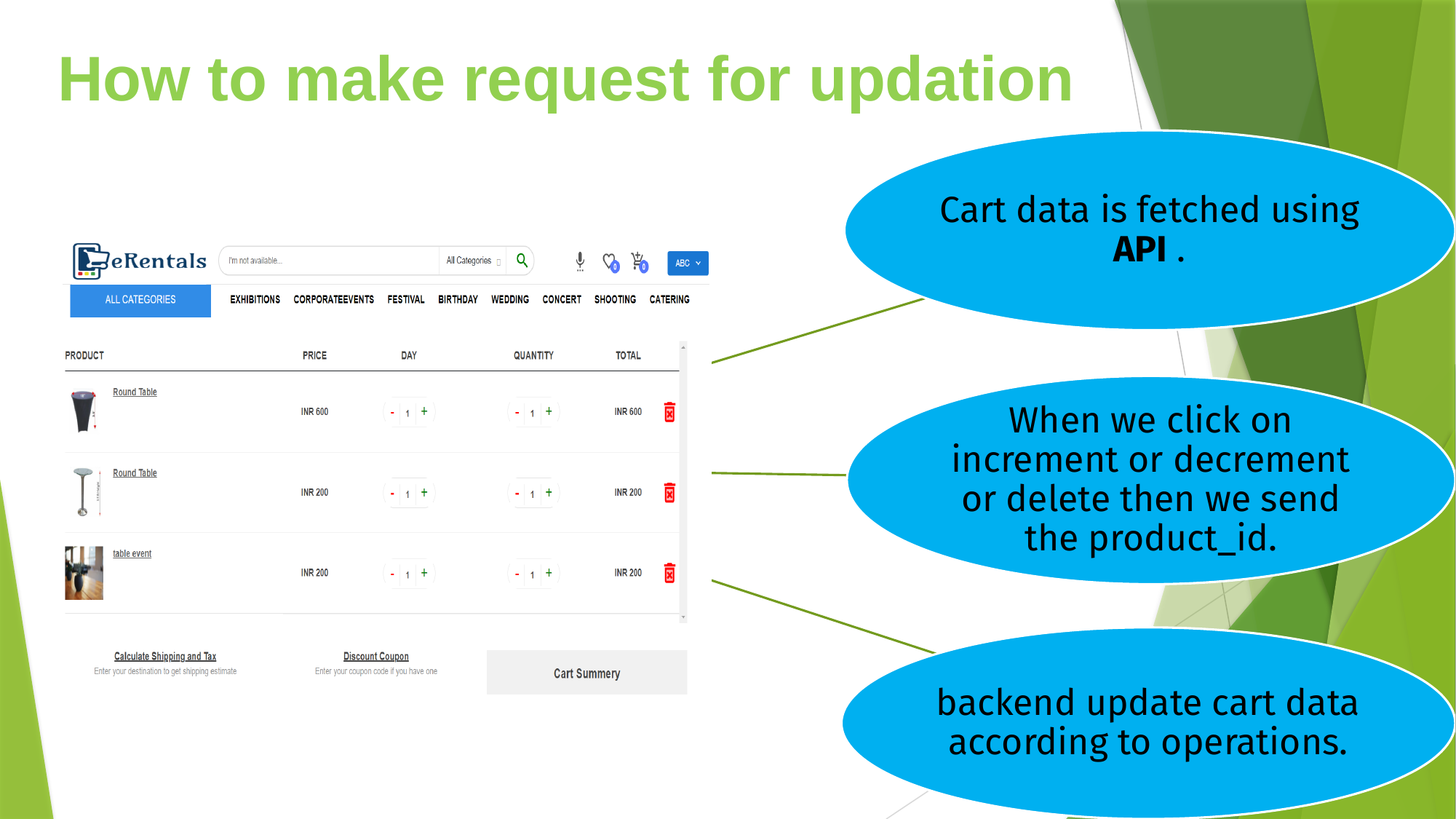

# How to make request for updation
Cart data is fetched using API .
When we click on increment or decrement or delete then we send the product_id.
backend update cart data according to operations.